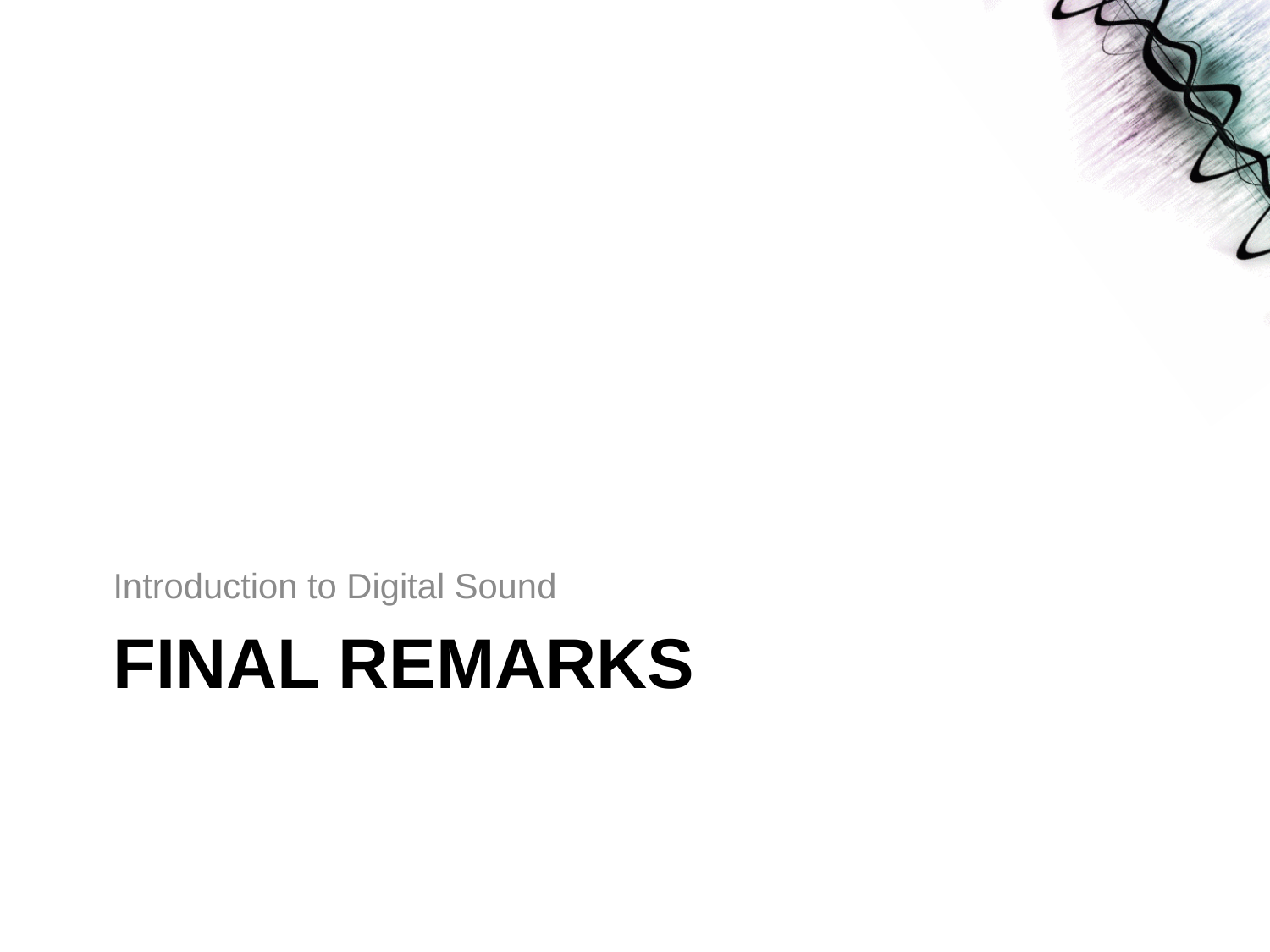

Introduction to Digital Sound
# FINAL REMARKS